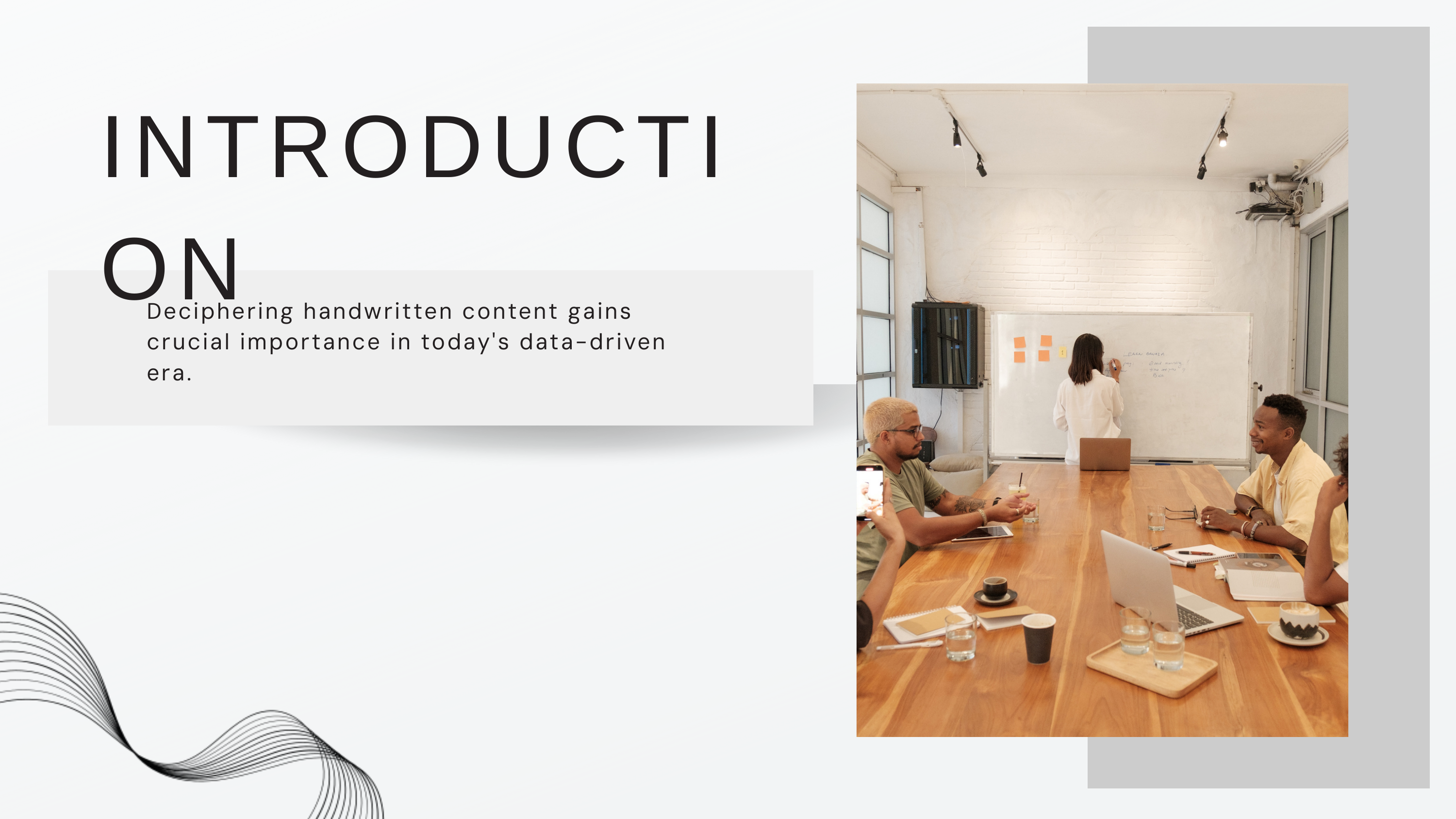

INTRODUCTION

Deciphering handwritten content gains crucial importance in today's data-driven era.